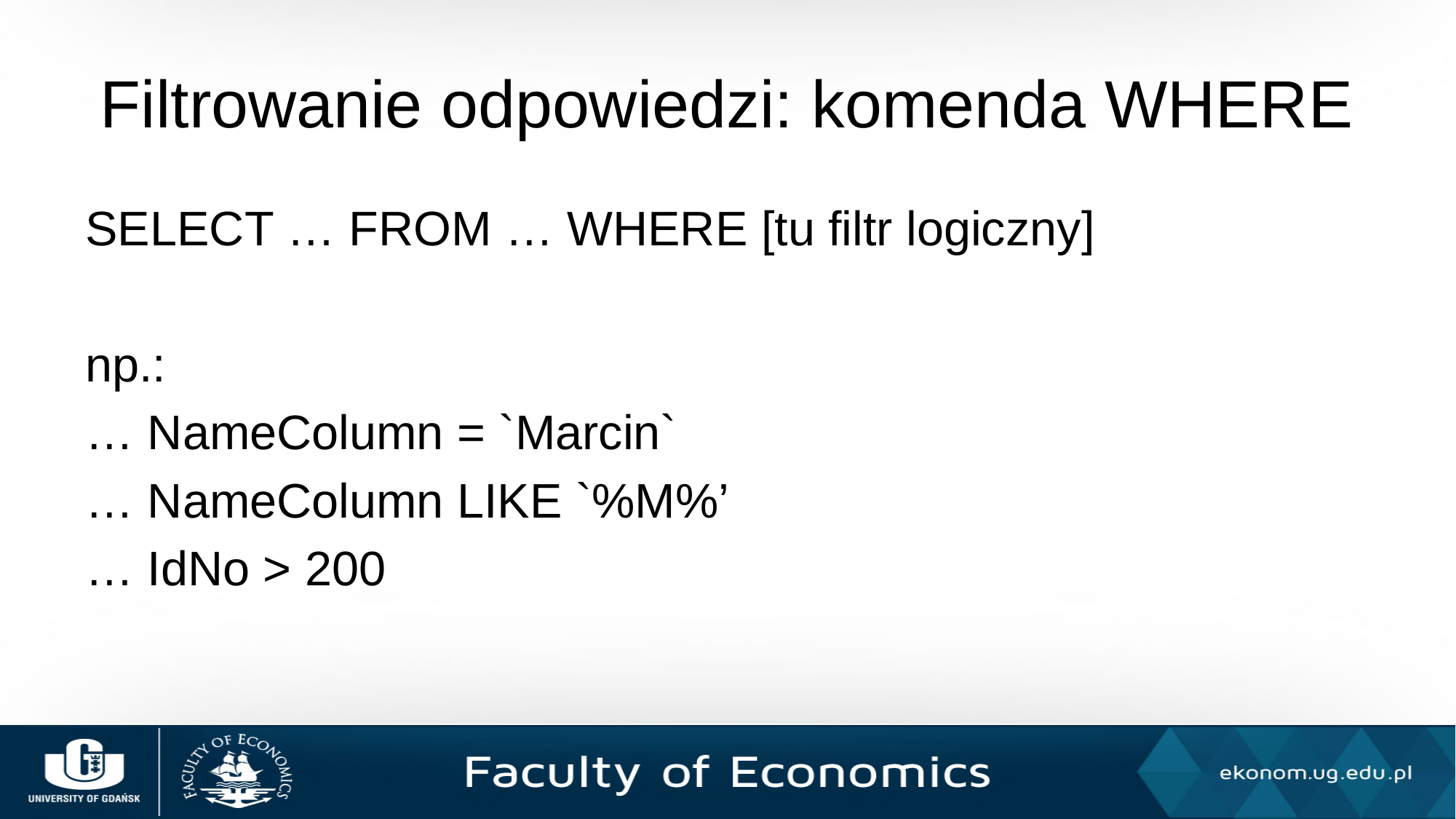

# Filtrowanie odpowiedzi: komenda WHERE
SELECT … FROM … WHERE [tu filtr logiczny]

np.:
… NameColumn = `Marcin`
… NameColumn LIKE `%M%’
… IdNo > 200